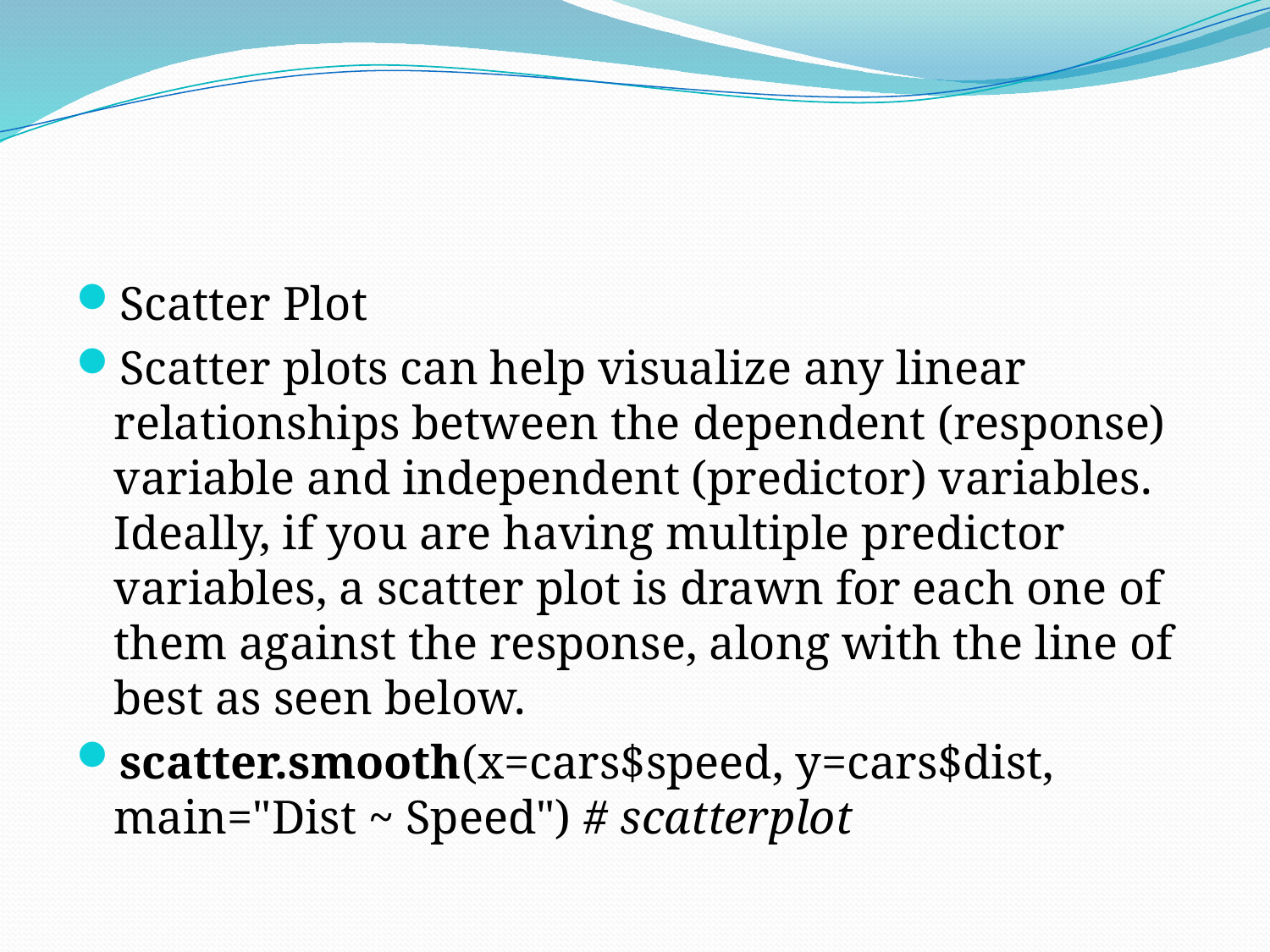

#
Scatter Plot
Scatter plots can help visualize any linear relationships between the dependent (response) variable and independent (predictor) variables. Ideally, if you are having multiple predictor variables, a scatter plot is drawn for each one of them against the response, along with the line of best as seen below.
scatter.smooth(x=cars$speed, y=cars$dist, main="Dist ~ Speed") # scatterplot